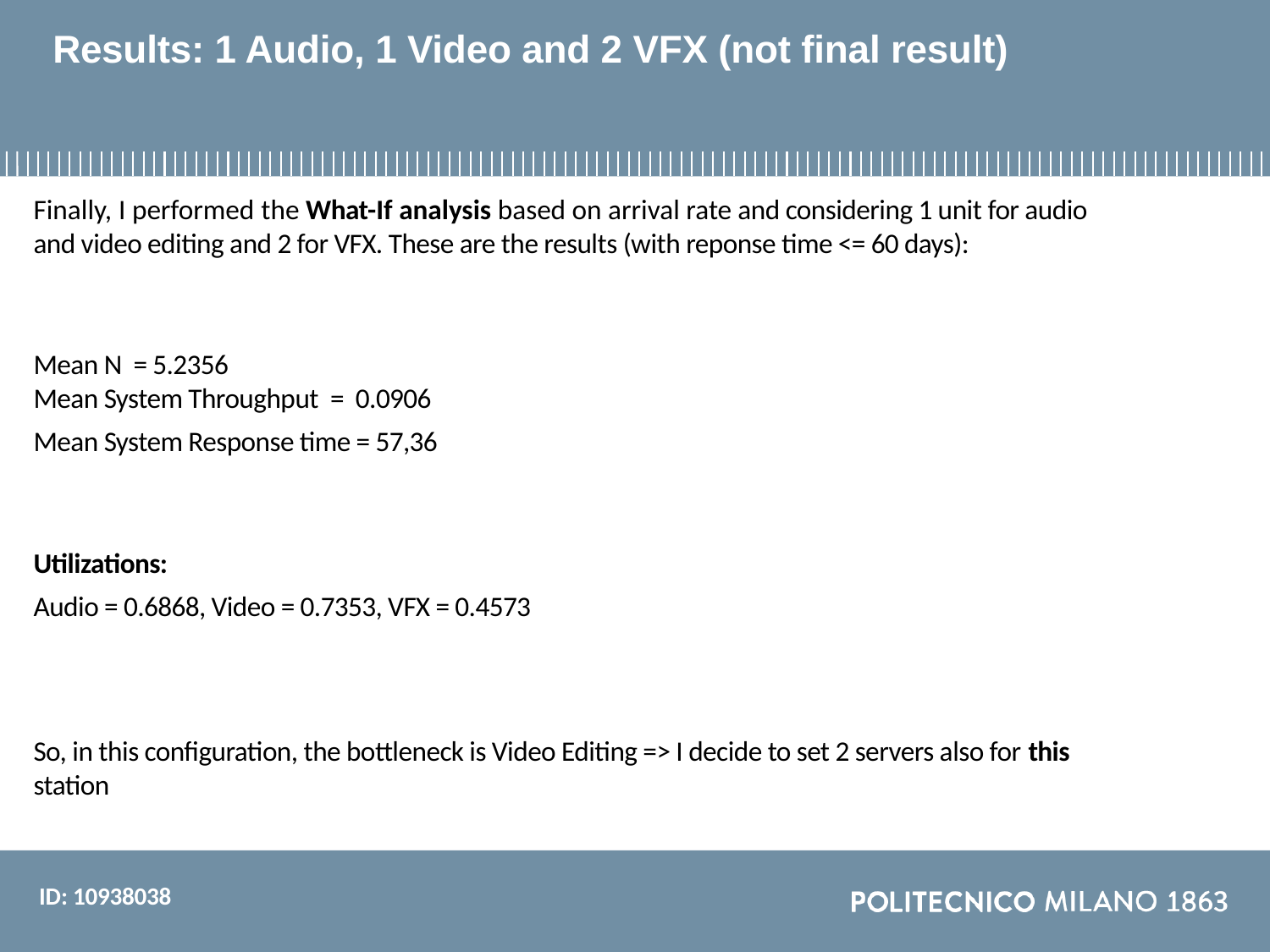

# Results: 1 Audio, 1 Video and 2 VFX (not final result)
Finally, I performed the What-If analysis based on arrival rate and considering 1 unit for audio and video editing and 2 for VFX. These are the results (with reponse time <= 60 days):

Mean N  = 5.2356
Mean System Throughput  =  0.0906
Mean System Response time = 57,36

Utilizations:
Audio = 0.6868, Video = 0.7353, VFX = 0.4573
So, in this configuration, the bottleneck is Video Editing => I decide to set 2 servers also for this station
ID: 10938038